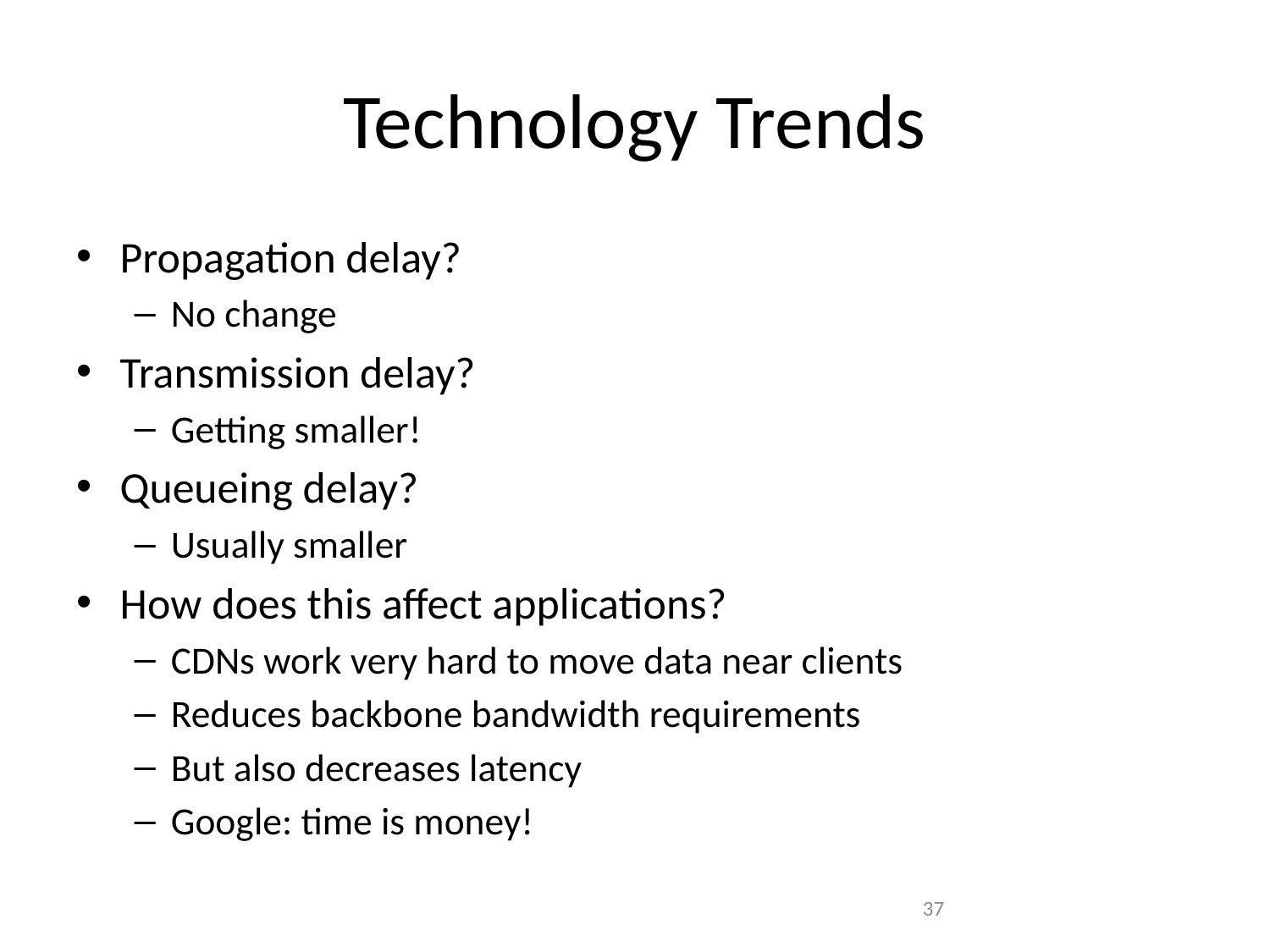

# Technology Trends
Propagation delay?
No change
Transmission delay?
Getting smaller!
Queueing delay?
Usually smaller
How does this affect applications?
CDNs work very hard to move data near clients
Reduces backbone bandwidth requirements
But also decreases latency
Google: time is money!

37